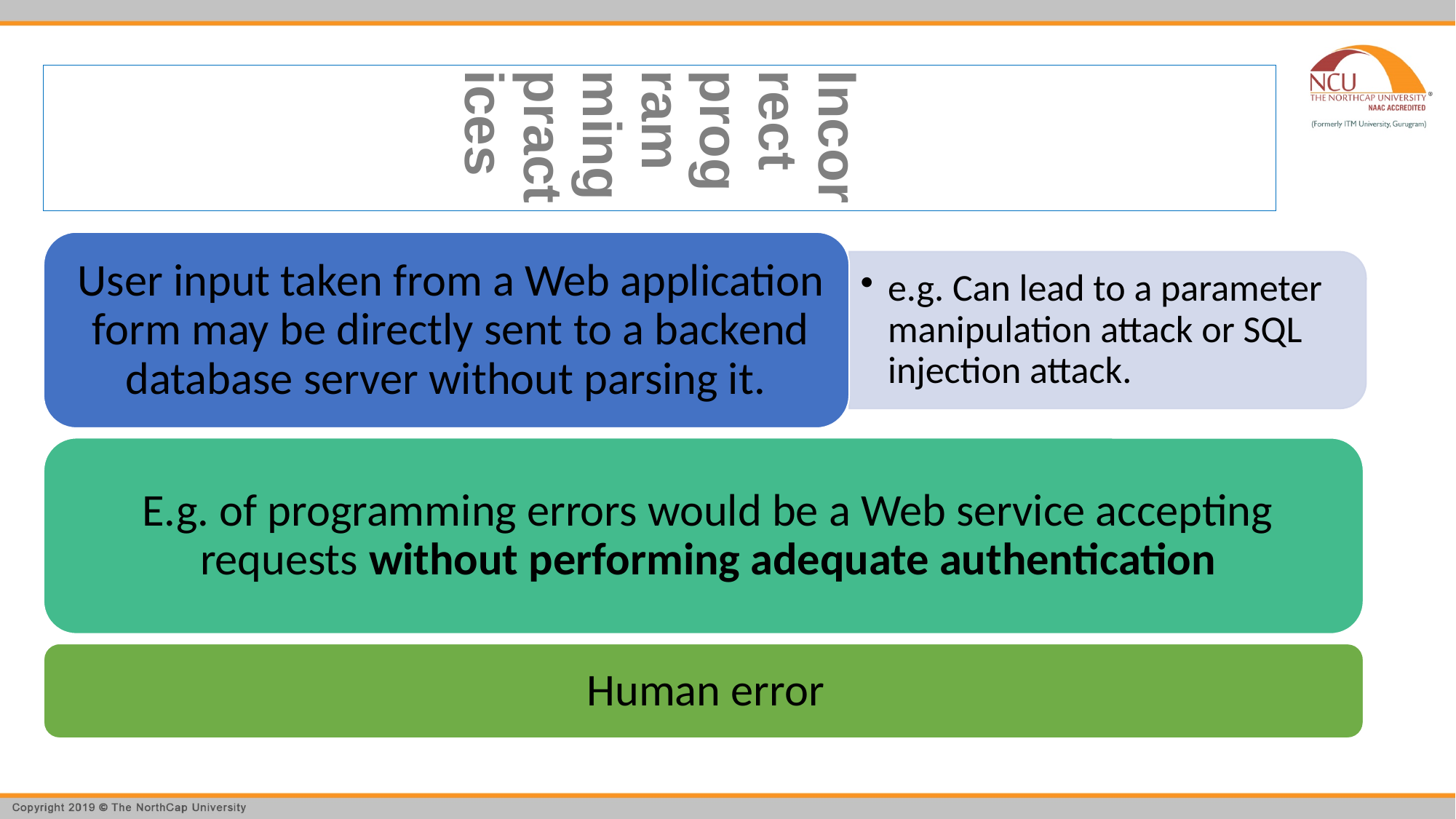

# Incorrect programming practices
e.g. Can lead to a parameter manipulation attack or SQL injection attack.
User input taken from a Web application form may be directly sent to a backend database server without parsing it.
E.g. of programming errors would be a Web service accepting requests without performing adequate authentication
Human error